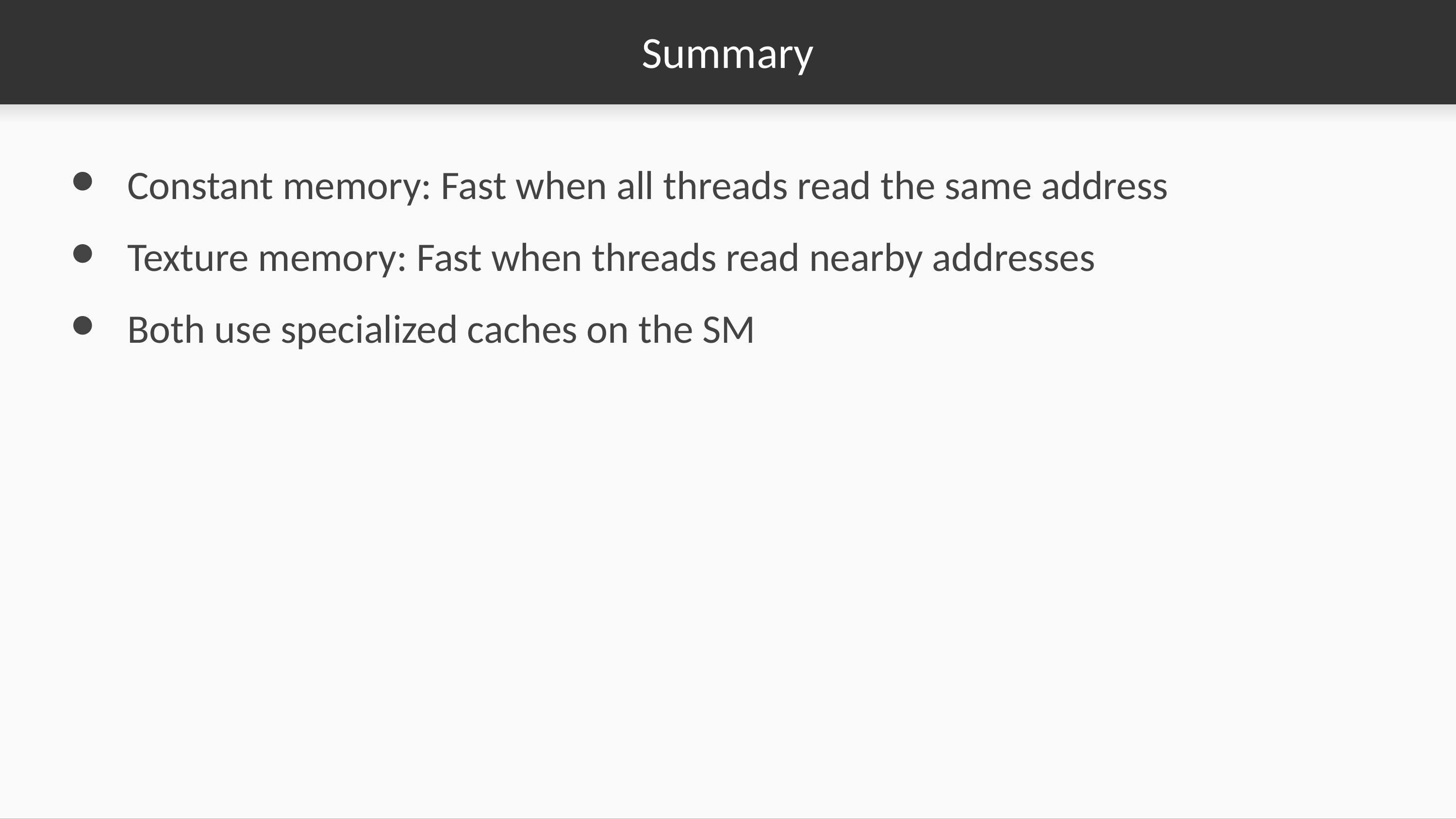

# Summary
Constant memory: Fast when all threads read the same address
Texture memory: Fast when threads read nearby addresses
Both use specialized caches on the SM